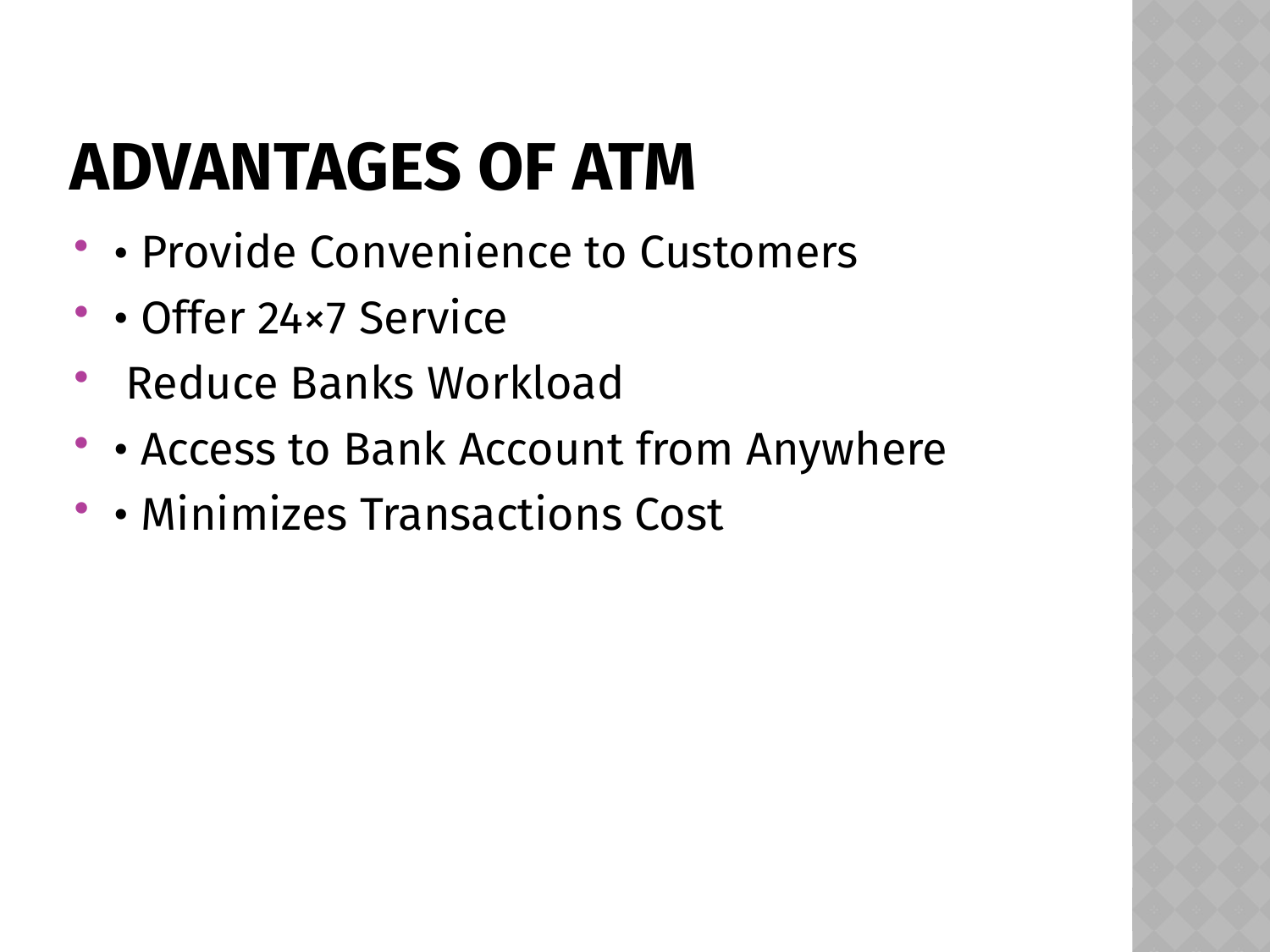

# ADVANTAGES OF ATM
• Provide Convenience to Customers
• Offer 24×7 Service
 Reduce Banks Workload
• Access to Bank Account from Anywhere
• Minimizes Transactions Cost